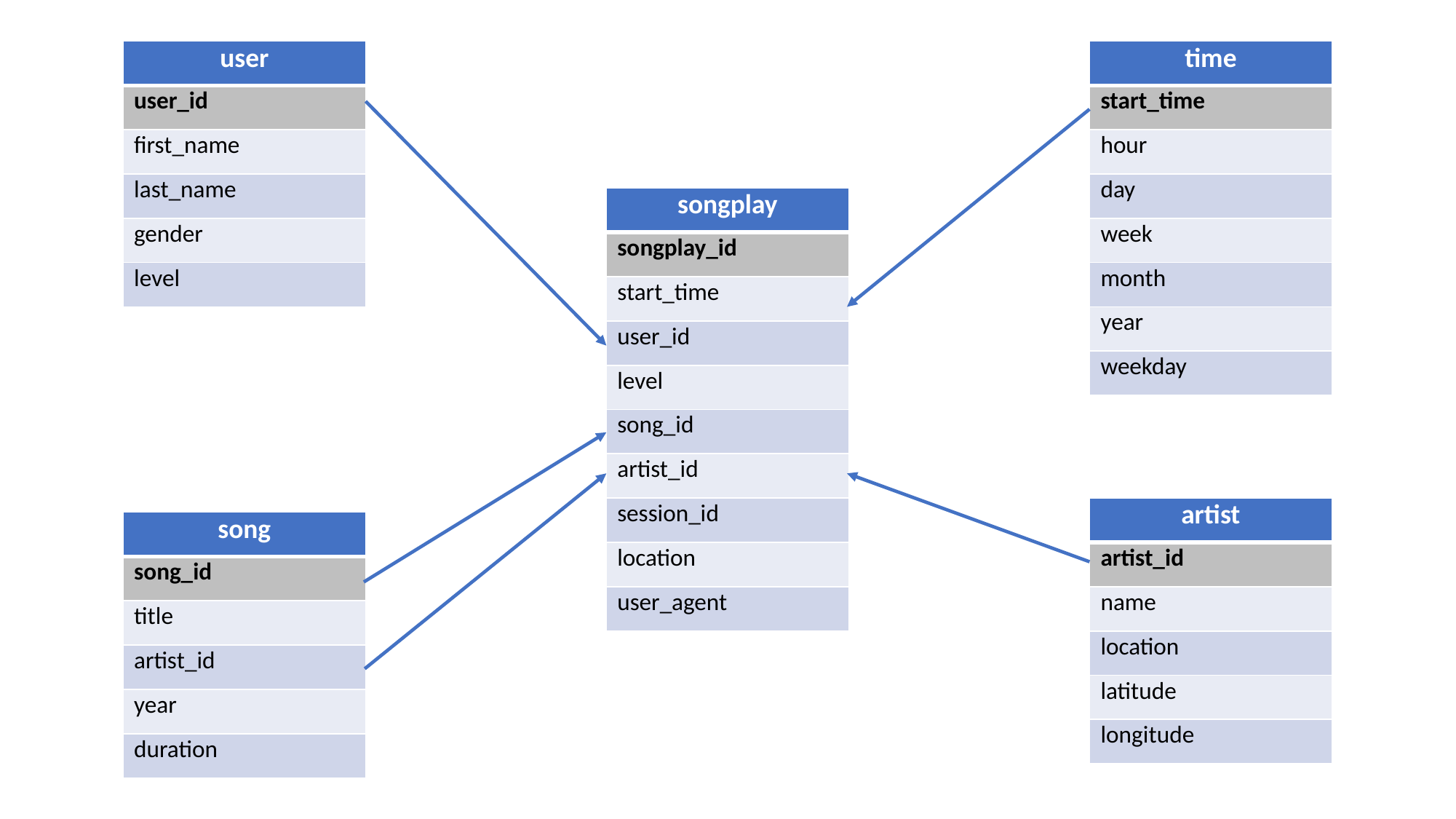

| user |
| --- |
| user\_id |
| first\_name |
| last\_name |
| gender |
| level |
| time |
| --- |
| start\_time |
| hour |
| day |
| week |
| month |
| year |
| weekday |
| songplay |
| --- |
| songplay\_id |
| start\_time |
| user\_id |
| level |
| song\_id |
| artist\_id |
| session\_id |
| location |
| user\_agent |
| artist |
| --- |
| artist\_id |
| name |
| location |
| latitude |
| longitude |
| song |
| --- |
| song\_id |
| title |
| artist\_id |
| year |
| duration |